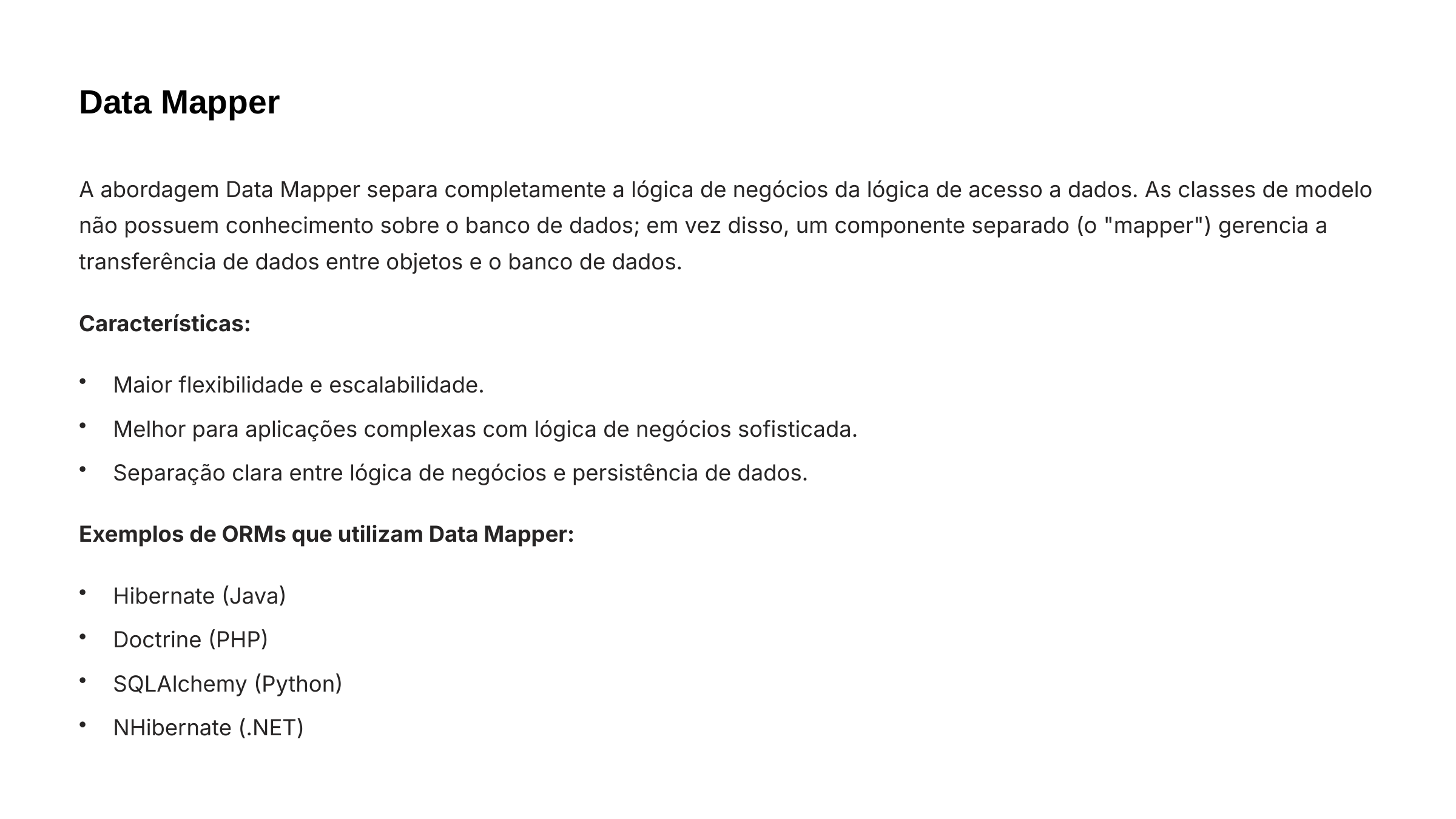

Data Mapper
A abordagem Data Mapper separa completamente a lógica de negócios da lógica de acesso a dados. As classes de modelo não possuem conhecimento sobre o banco de dados; em vez disso, um componente separado (o "mapper") gerencia a transferência de dados entre objetos e o banco de dados.
Características:
Maior flexibilidade e escalabilidade.
Melhor para aplicações complexas com lógica de negócios sofisticada.
Separação clara entre lógica de negócios e persistência de dados.
Exemplos de ORMs que utilizam Data Mapper:
Hibernate (Java)
Doctrine (PHP)
SQLAlchemy (Python)
NHibernate (.NET)